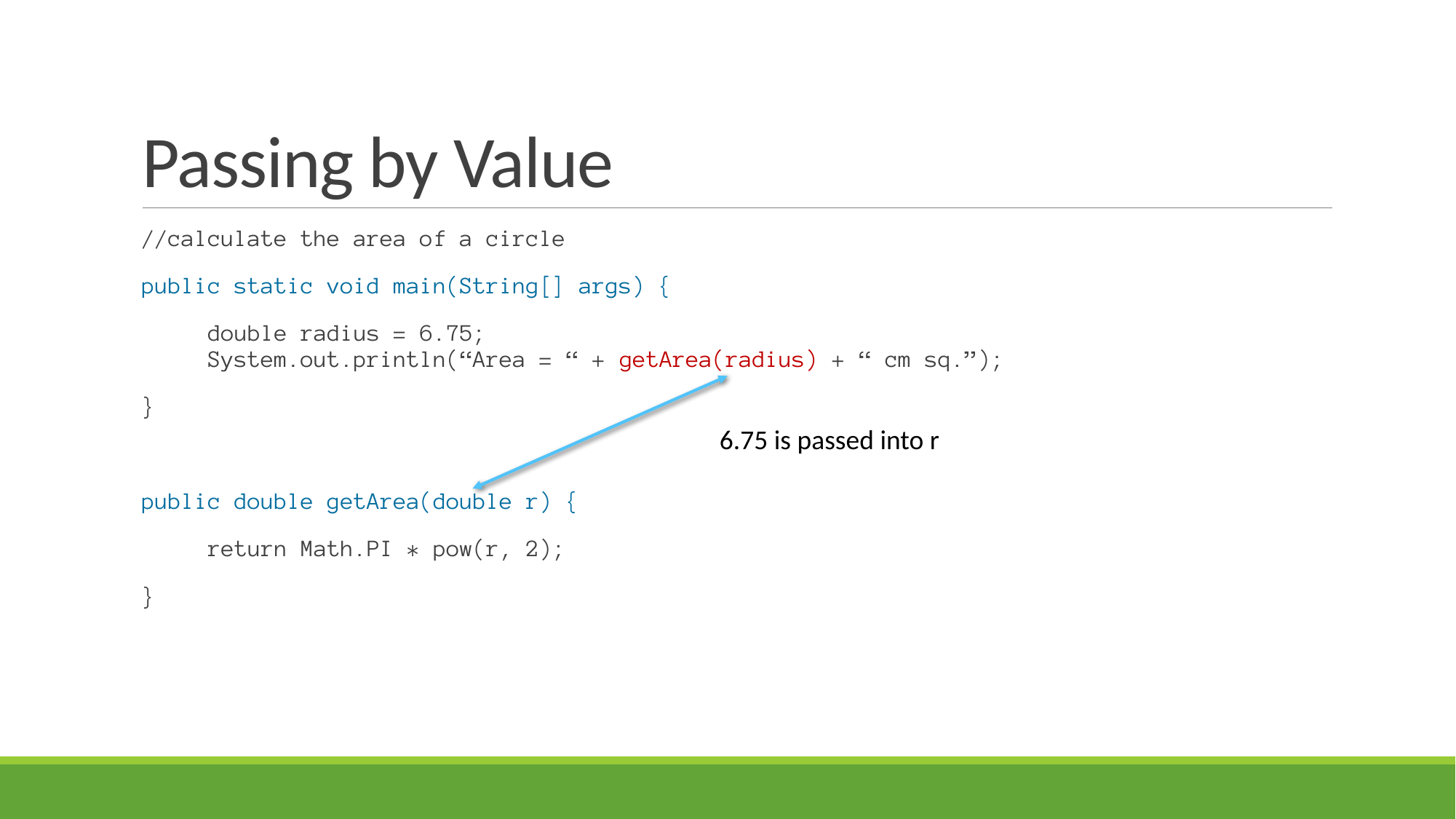

# Passing by Value
//calculate the area of a circle
public static void main(String[] args) {
     double radius = 6.75;
     System.out.println(“Area = “ + getArea(radius) + “ cm sq.”);
}

public double getArea(double r) {
     return Math.PI * pow(r, 2);
}
6.75 is passed into r